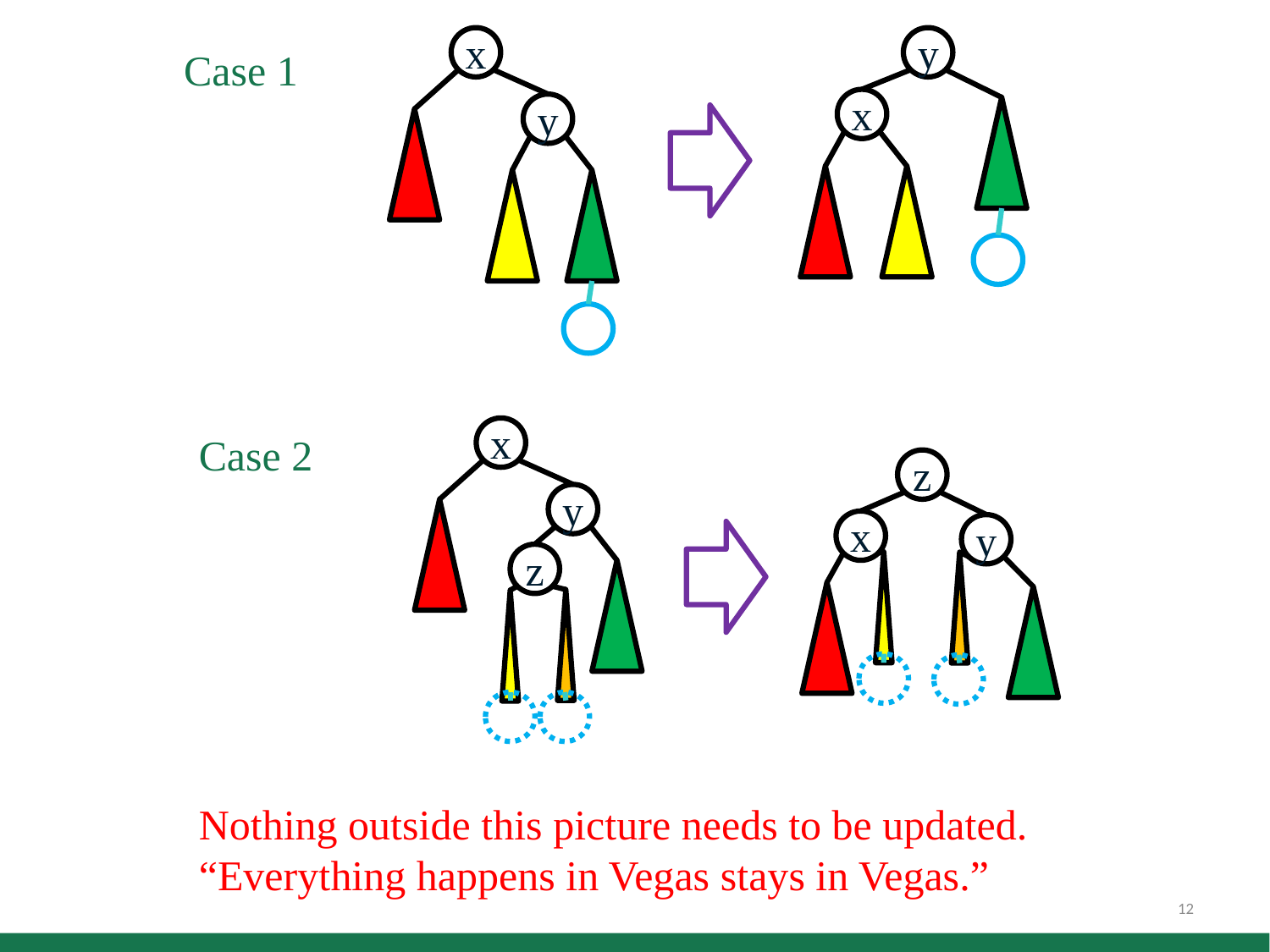

x
y

y
x

Case 1

x
y

z

Case 2
z
x
y

Nothing outside this picture needs to be updated.
“Everything happens in Vegas stays in Vegas.”
12